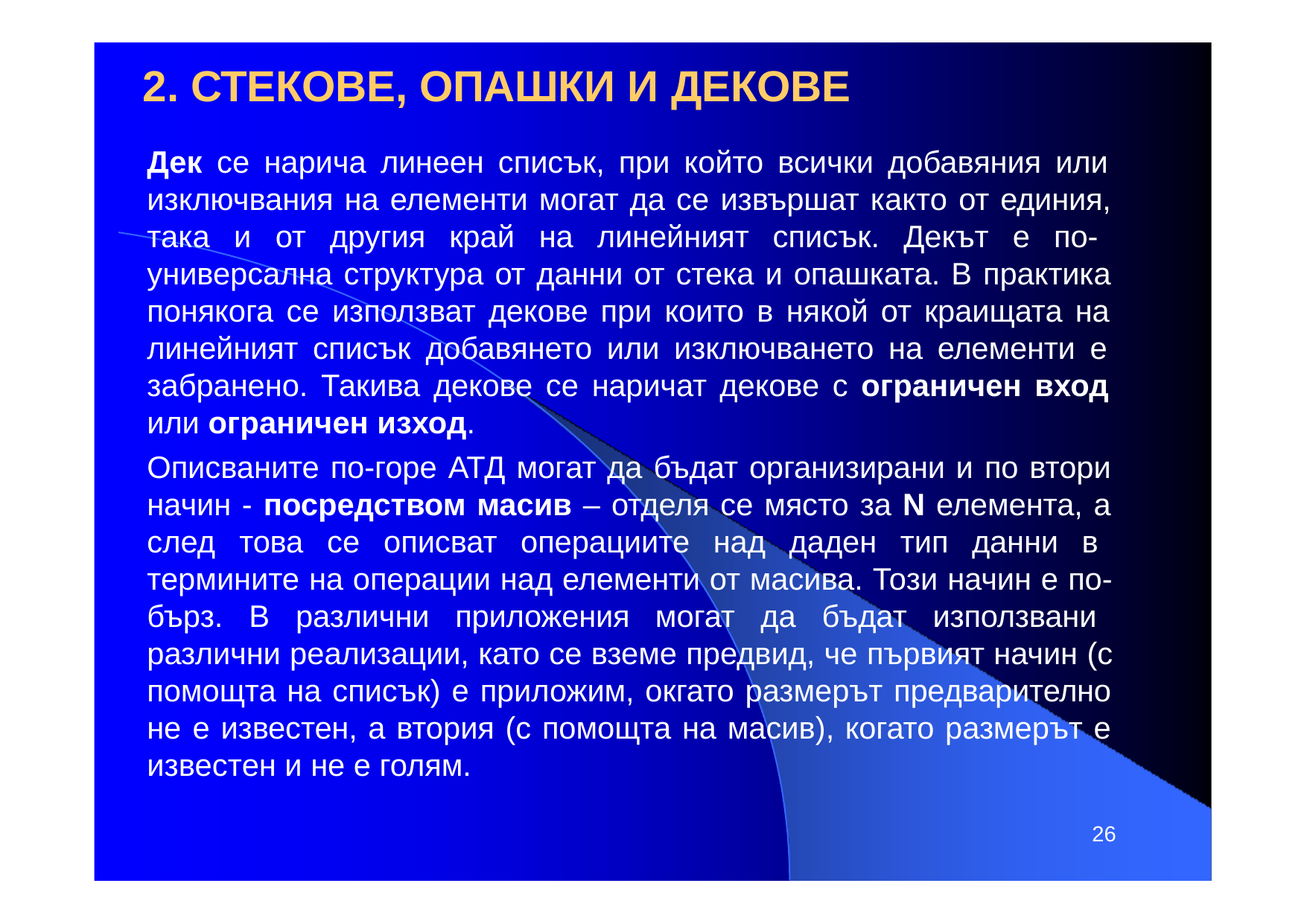

# 2. СТЕКОВЕ, ОПАШКИ И ДЕКОВЕ
Дек се нарича линеен списък, при който всички добавяния или  изключвания на елементи могат да се извършат както от единия,  така и от другия край на линейният списък. Декът е по-  универсална структура от данни от стека и опашката. В практика  понякога се използват декове при които в някой от краищата на  линейният списък добавянето или изключването на елементи е  забранено. Такива декове се наричат декове с ограничен вход  или ограничен изход.
Описваните по-горе АТД могат да бъдат организирани и по втори  начин - посредством масив – отделя се място за N елемента, а  след това се описват операциите над даден тип данни в  термините на операции над елементи от масива. Този начин е по-  бърз. В различни приложения могат да бъдат използвани  различни реализации, като се вземе предвид, че първият начин (с  помощта на списък) е приложим, окгато размерът предварително  не е известен, а втория (с помощта на масив), когато размерът е  известен и не е голям.
26